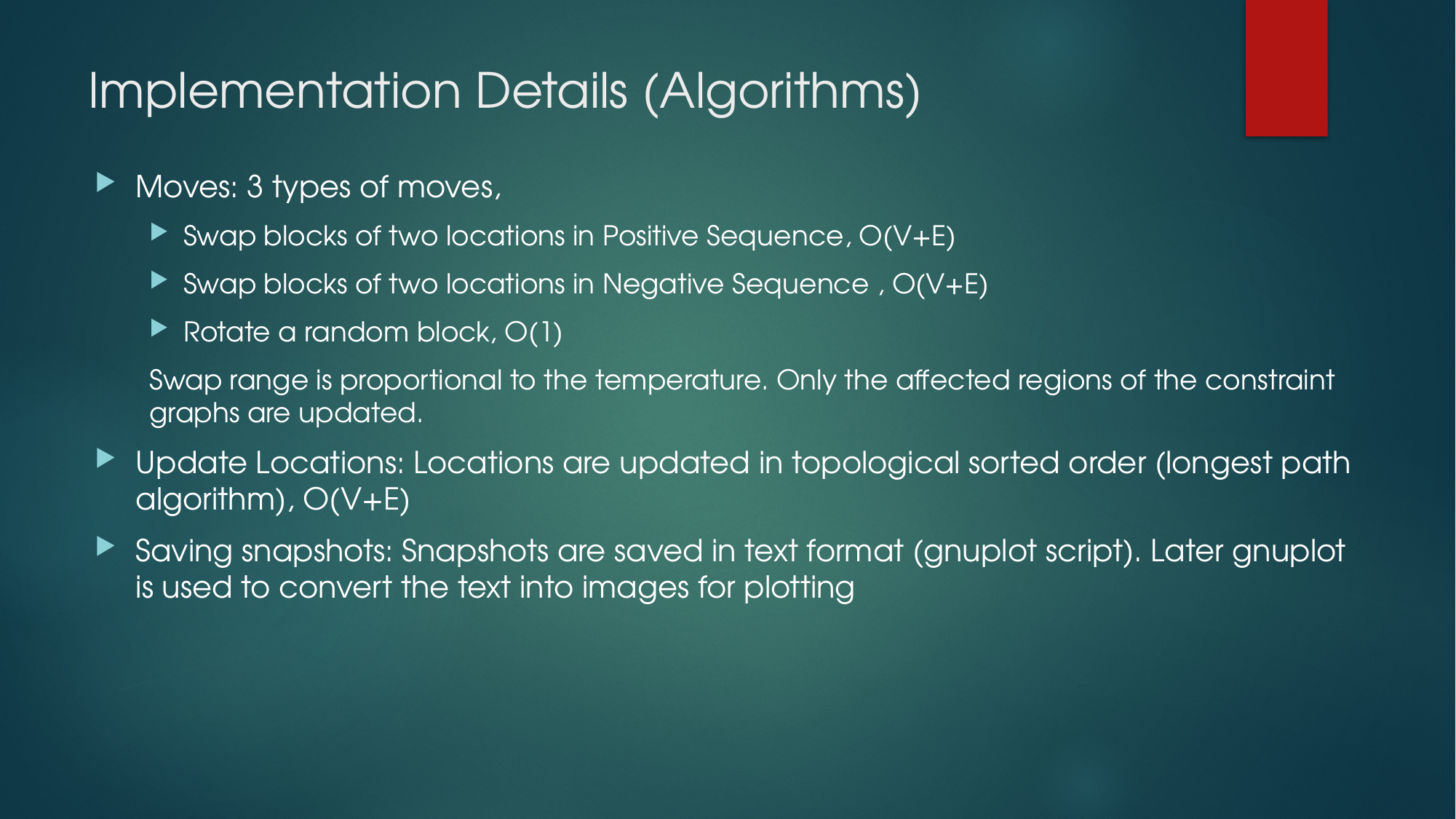

# Implementation Details (Algorithms)
Moves: 3 types of moves,
Swap blocks of two locations in Positive Sequence, O(V+E)
Swap blocks of two locations in Negative Sequence , O(V+E)
Rotate a random block, O(1)
Swap range is proportional to the temperature. Only the affected regions of the constraint graphs are updated.
Update Locations: Locations are updated in topological sorted order (longest path algorithm), O(V+E)
Saving snapshots: Snapshots are saved in text format (gnuplot script). Later gnuplot is used to convert the text into images for plotting